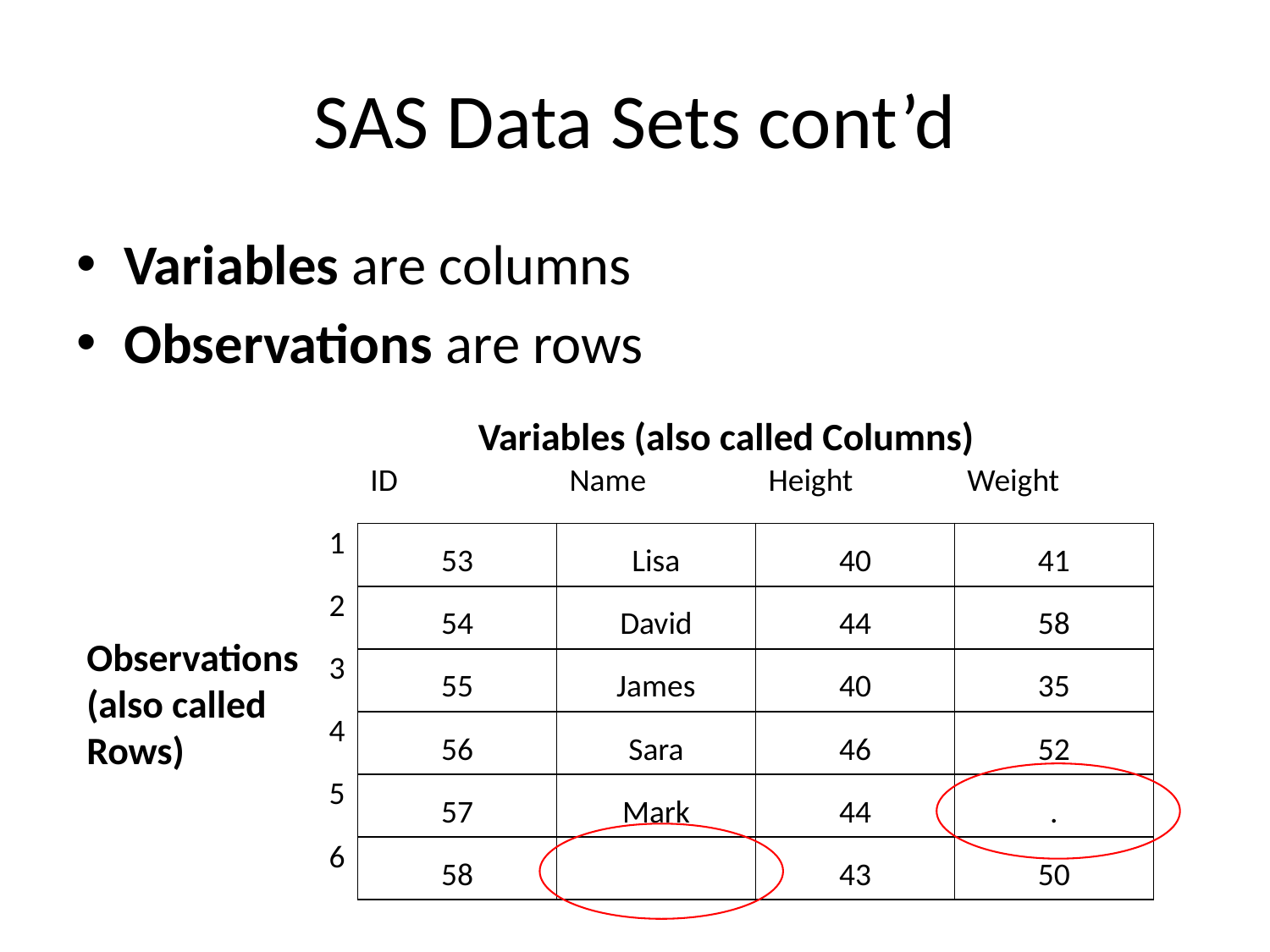

# SAS Data Sets cont’d
Variables are columns
Observations are rows
Variables (also called Columns)
|  | ID | Name | Height | Weight |
| --- | --- | --- | --- | --- |
| 1 | 53 | Lisa | 40 | 41 |
| 2 | 54 | David | 44 | 58 |
| 3 | 55 | James | 40 | 35 |
| 4 | 56 | Sara | 46 | 52 |
| 5 | 57 | Mark | 44 | . |
| 6 | 58 |  | 43 | 50 |
Observations (also called Rows)